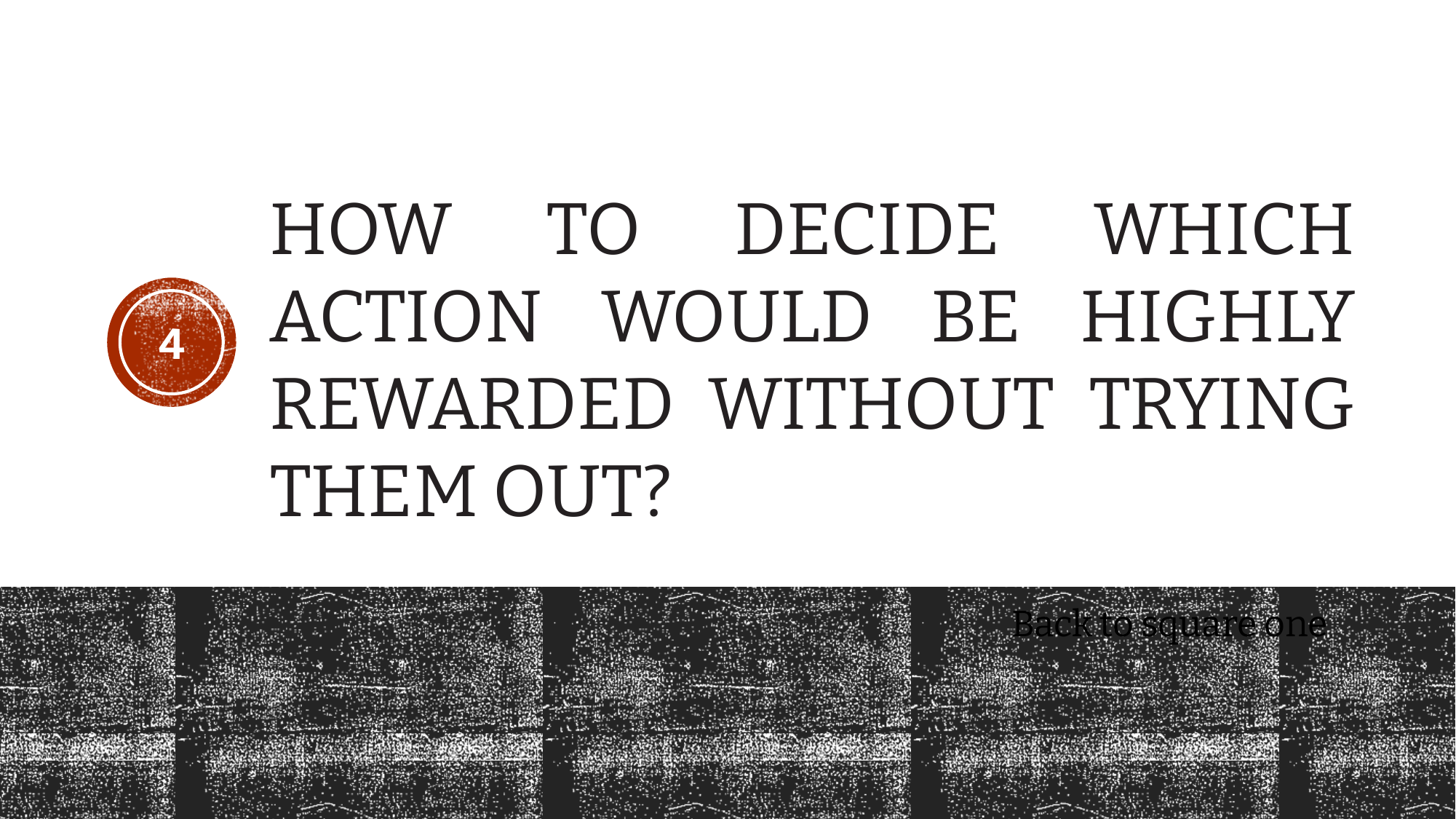

# How to decide which action would be highly rewarded without trying them out?
4
Back to square one